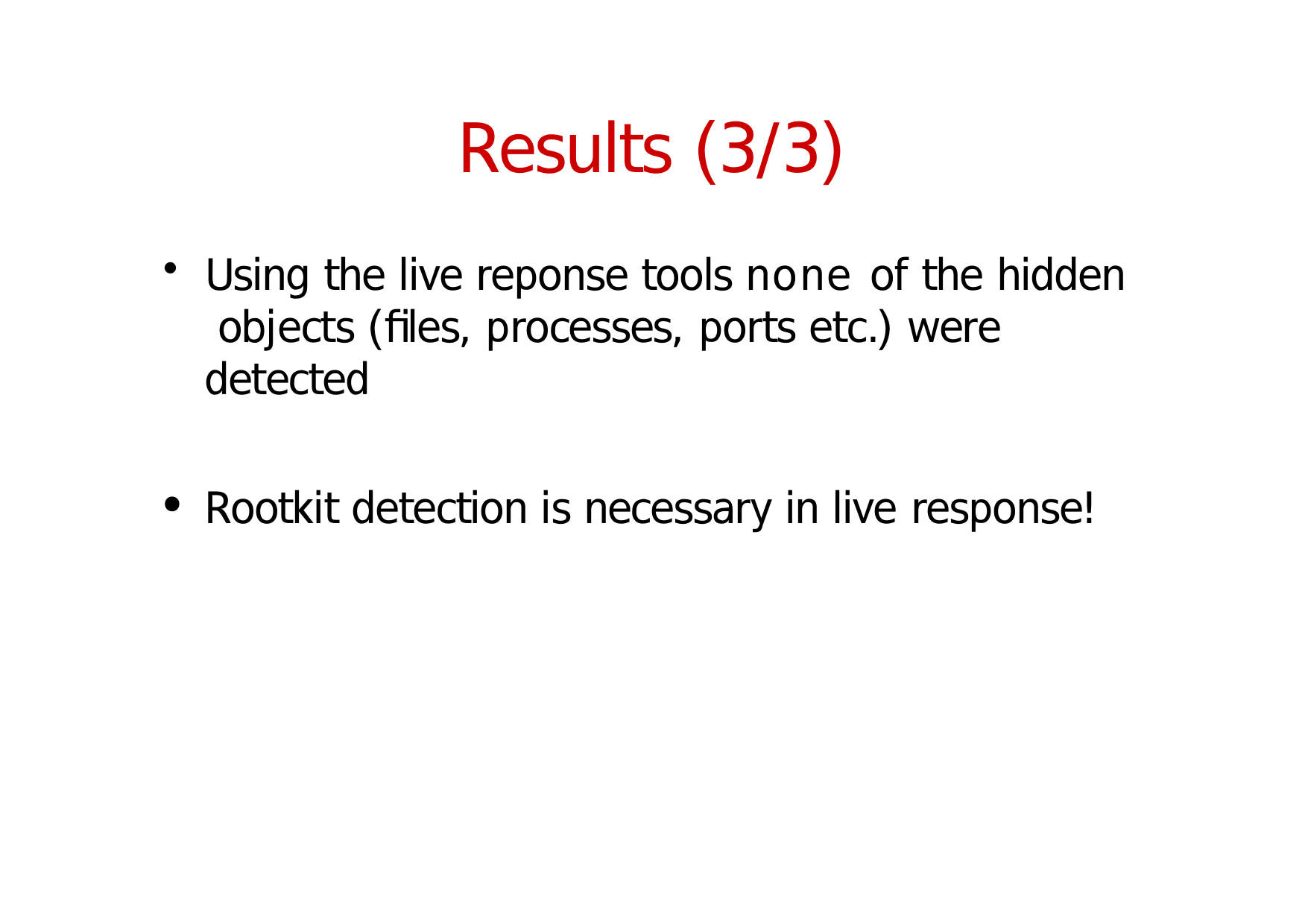

# Results (3/3)
Using the live reponse tools none of the hidden  objects (files, processes, ports etc.) were  detected

Rootkit detection is necessary in live response!